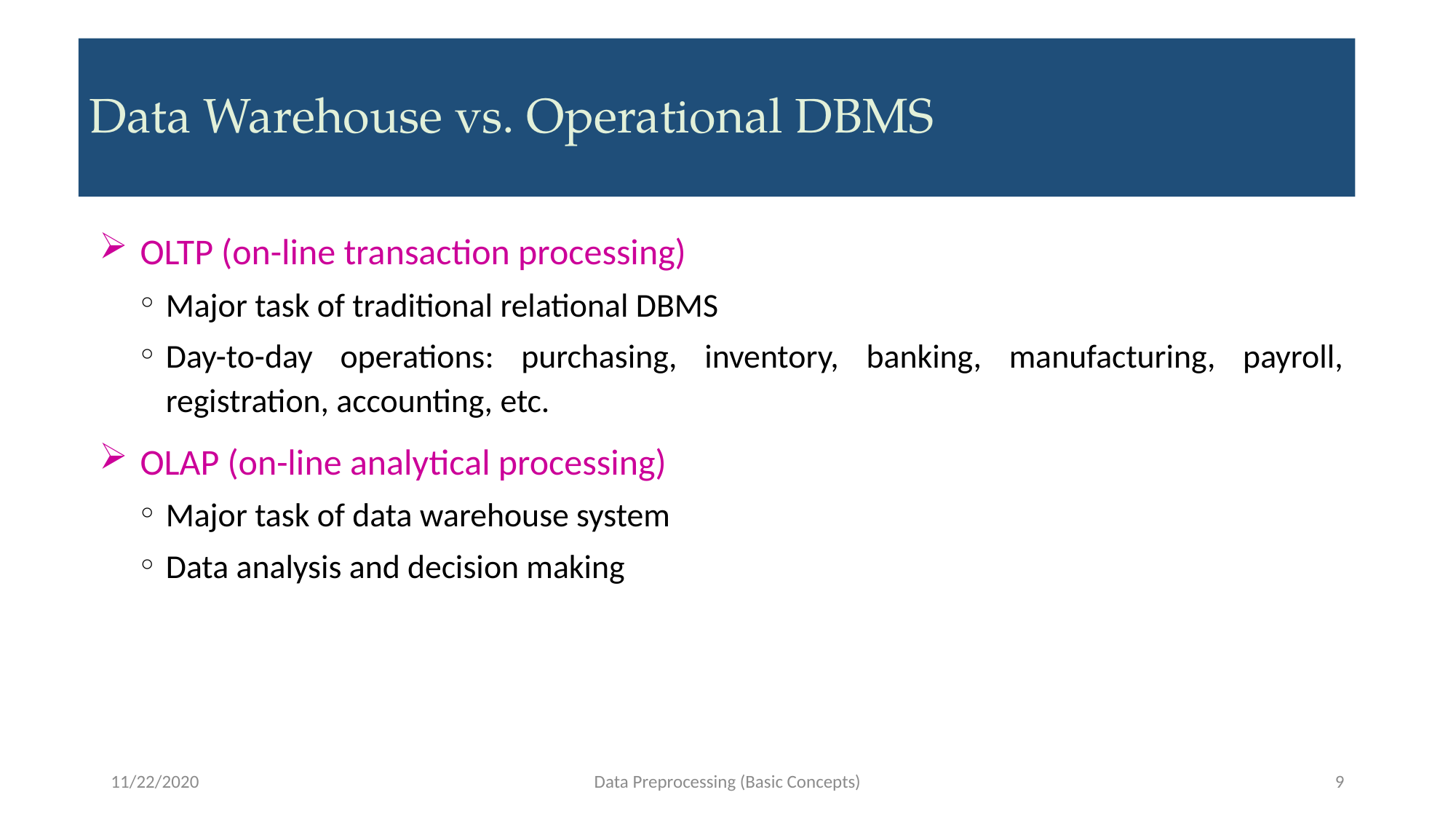

# Data Warehouse vs. Operational DBMS
OLTP (on-line transaction processing)
Major task of traditional relational DBMS
Day-to-day operations: purchasing, inventory, banking, manufacturing, payroll, registration, accounting, etc.
OLAP (on-line analytical processing)
Major task of data warehouse system
Data analysis and decision making

11/22/2020
Data Preprocessing (Basic Concepts)
9